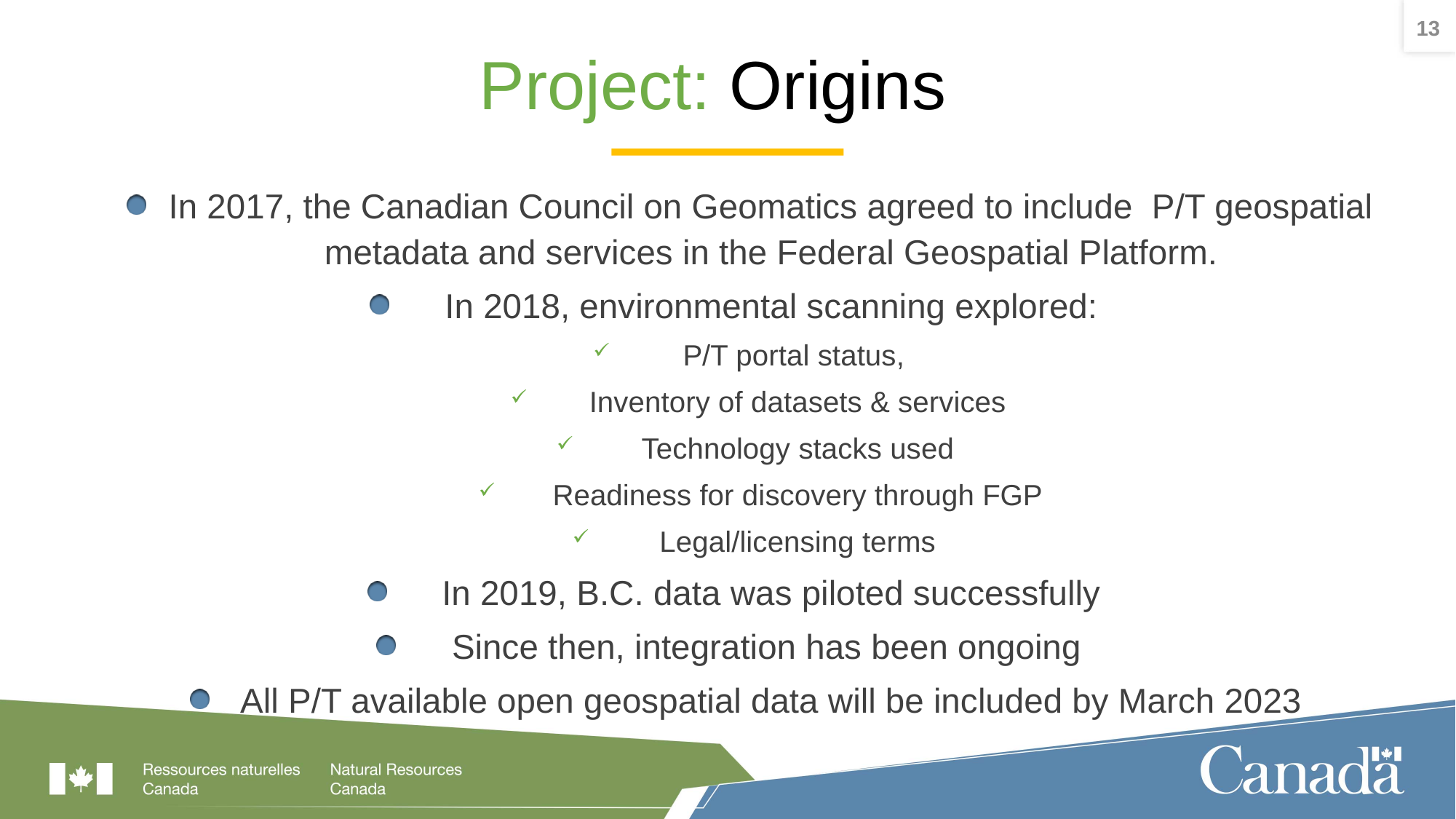

13
# Project: Origins
In 2017, the Canadian Council on Geomatics agreed to include  P/T geospatial metadata and services in the Federal Geospatial Platform.
In 2018, environmental scanning explored:
P/T portal status,
Inventory of datasets & services
Technology stacks used
Readiness for discovery through FGP
Legal/licensing terms
In 2019, B.C. data was piloted successfully
Since then, integration has been ongoing
All P/T available open geospatial data will be included by March 2023